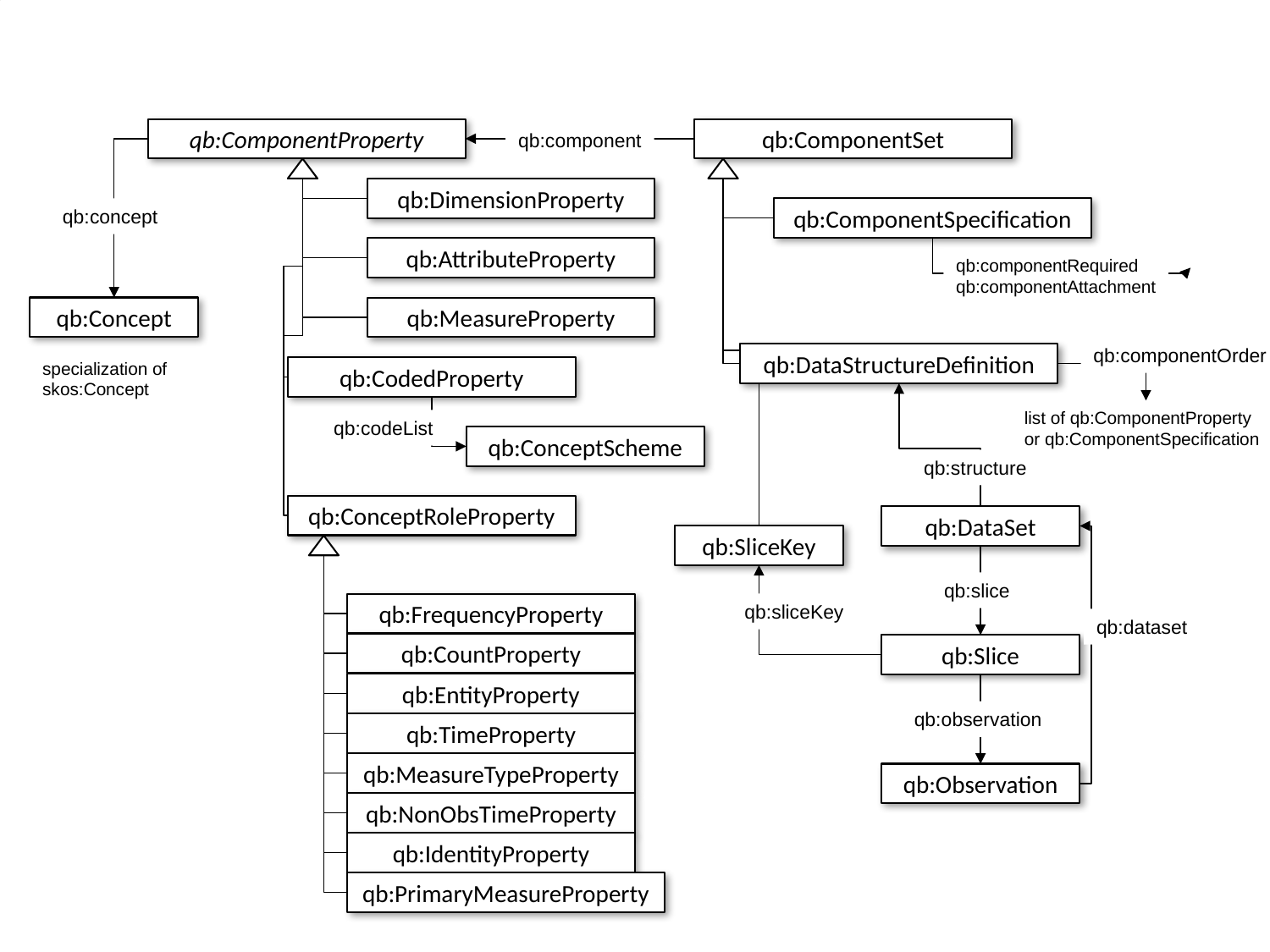

qb:ComponentProperty
qb:ComponentSet
qb:component

qb:DimensionProperty
qb:concept
qb:ComponentSpecification
qb:AttributeProperty
qb:componentRequired
qb:componentAttachment
qb:Concept
qb:MeasureProperty
qb:componentOrder
qb:DataStructureDefinition
specialization of
skos:Concept
qb:CodedProperty
list of qb:ComponentProperty or qb:ComponentSpecification
qb:codeList
qb:ConceptScheme
qb:structure
qb:ConceptRoleProperty
qb:DataSet
qb:SliceKey

qb:slice
qb:sliceKey
qb:FrequencyProperty
qb:dataset
qb:CountProperty
qb:Slice
qb:EntityProperty
qb:observation
qb:TimeProperty
qb:MeasureTypeProperty
qb:Observation
qb:NonObsTimeProperty
qb:IdentityProperty
qb:PrimaryMeasureProperty